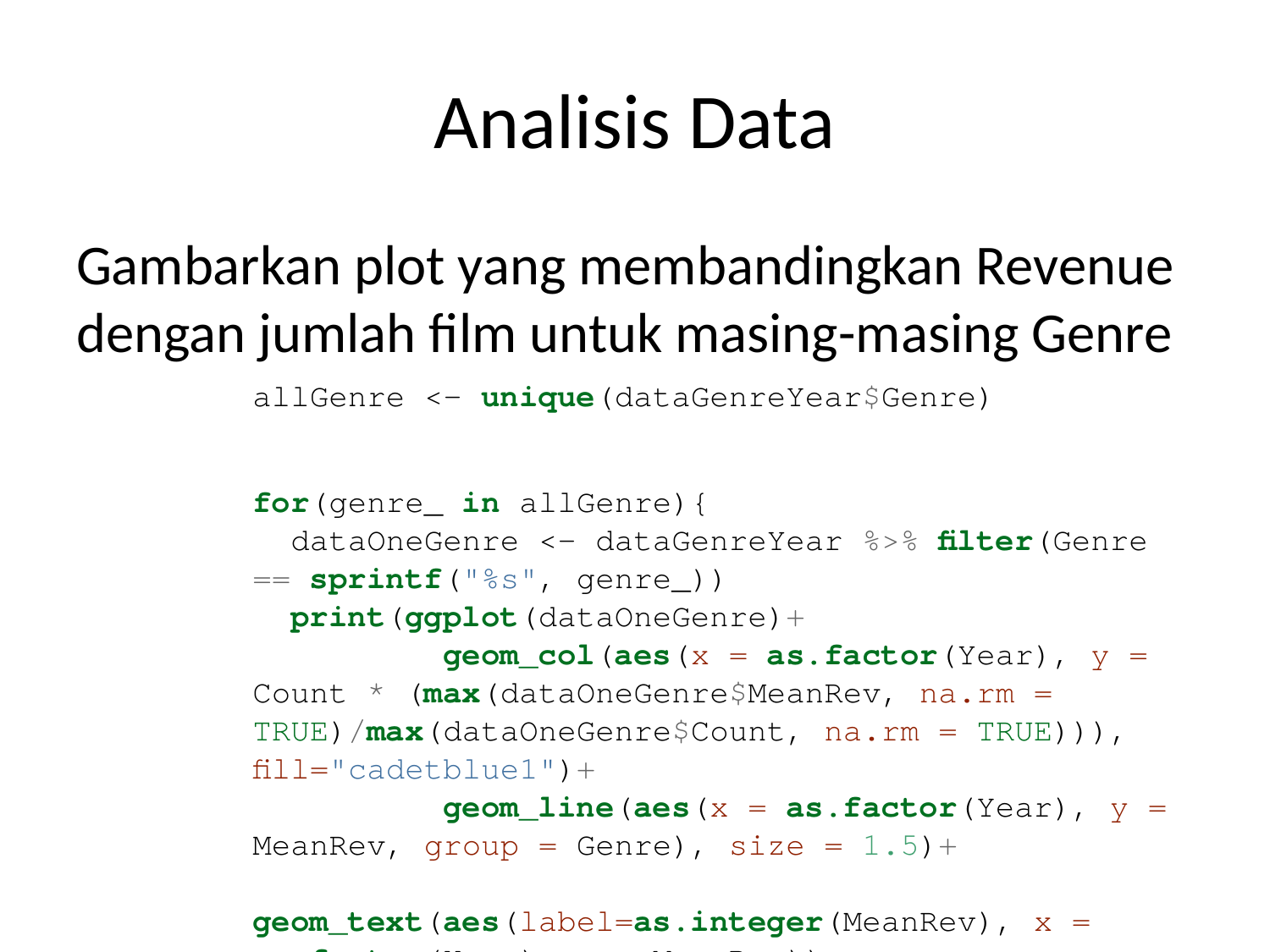

# Analisis Data
Gambarkan plot yang membandingkan Revenue dengan jumlah film untuk masing-masing Genre
allGenre <- unique(dataGenreYear$Genre)
for(genre_ in allGenre){
  dataOneGenre <- dataGenreYear %>% filter(Genre == sprintf("%s", genre_))
  print(ggplot(dataOneGenre)+
          geom_col(aes(x = as.factor(Year), y = Count * (max(dataOneGenre$MeanRev, na.rm = TRUE)/max(dataOneGenre$Count, na.rm = TRUE))), fill="cadetblue1")+
          geom_line(aes(x = as.factor(Year), y = MeanRev, group = Genre), size = 1.5)+
          geom_text(aes(label=as.integer(MeanRev), x = as.factor(Year), y = MeanRev))+
          geom_text(aes(label=as.integer(Count), x = as.factor(Year), y = Count * (max(dataOneGenre$MeanRev, na.rm = TRUE)/max(dataOneGenre$Count, na.rm = TRUE))))+
          scale_y_continuous(sec.axis = sec_axis(~ . / (max(dataOneGenre$MeanRev, na.rm = TRUE)/max(dataOneGenre$Count, na.rm = TRUE)), name = "Count"))+
          theme(axis.text=element_text(size=14), axis.title=element_text(size=24), plot.title = element_text(size = 36, face = "bold"))+
          ggtitle(sprintf("Genre: %s", genre_))+
          xlab("Year")+
          ylab("Revenue (in million dollars)"))
}